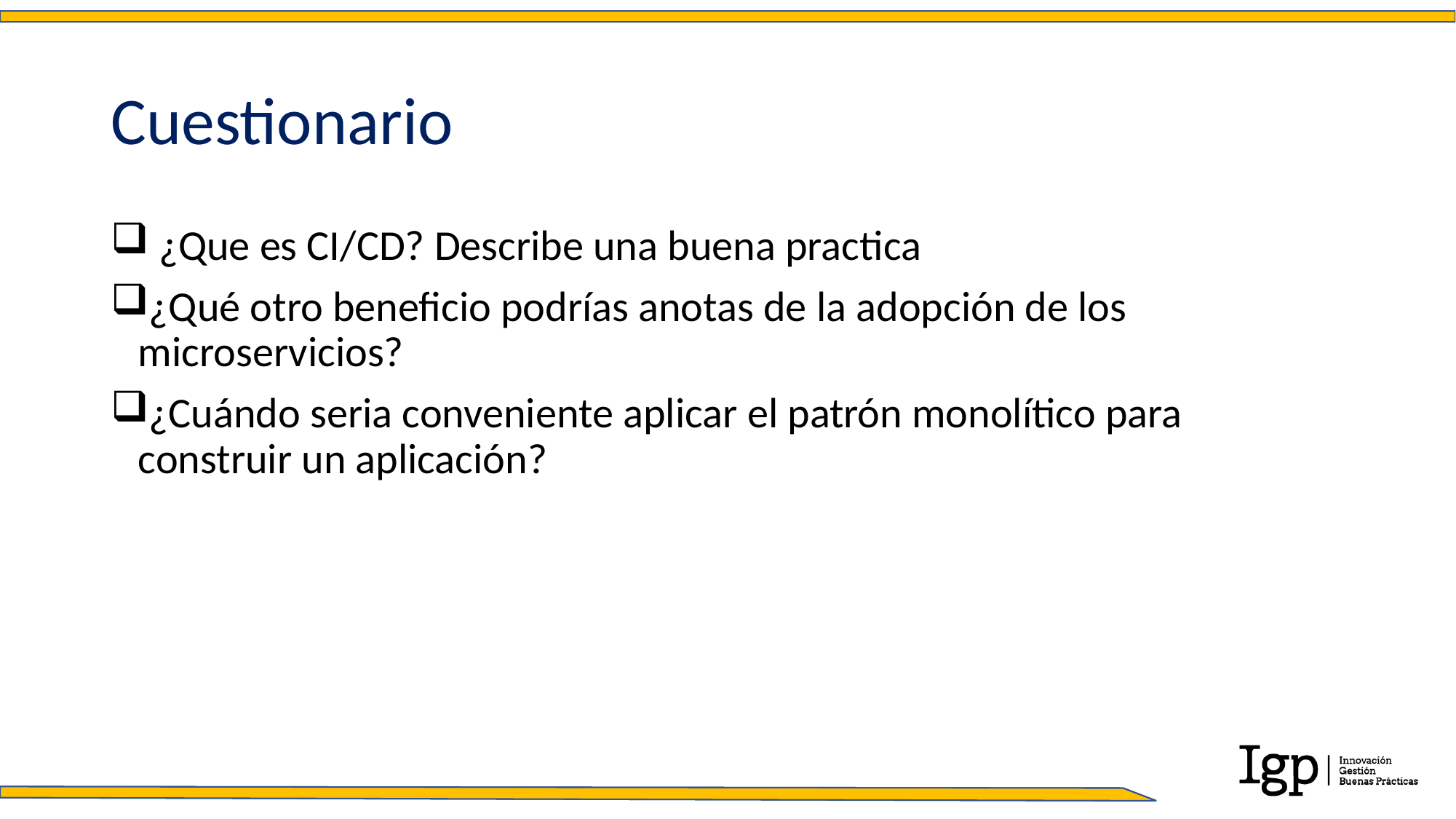

# Cuestionario
 ¿Que es CI/CD? Describe una buena practica
¿Qué otro beneficio podrías anotas de la adopción de los microservicios?
¿Cuándo seria conveniente aplicar el patrón monolítico para construir un aplicación?